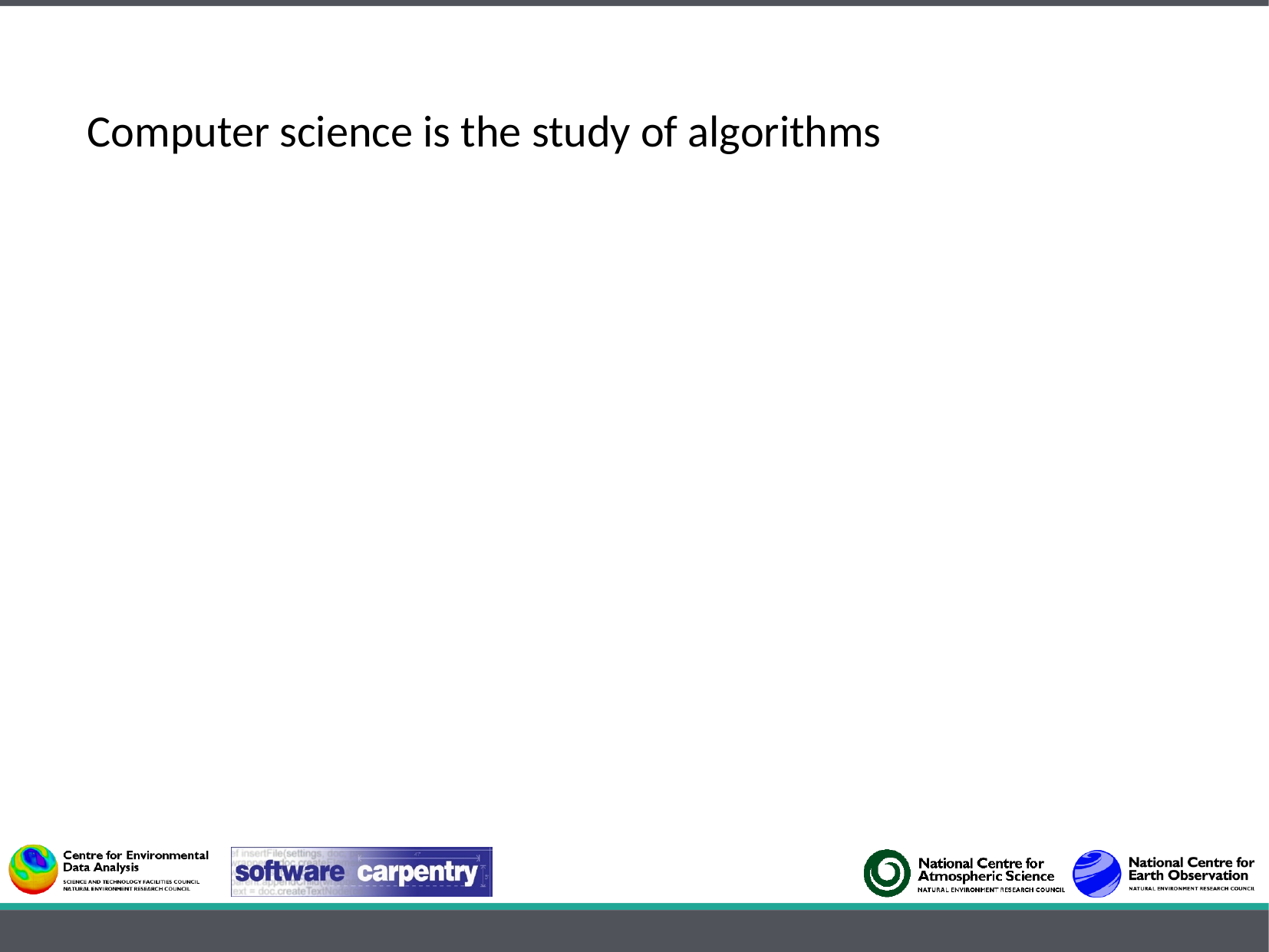

Computer science is the study of algorithms